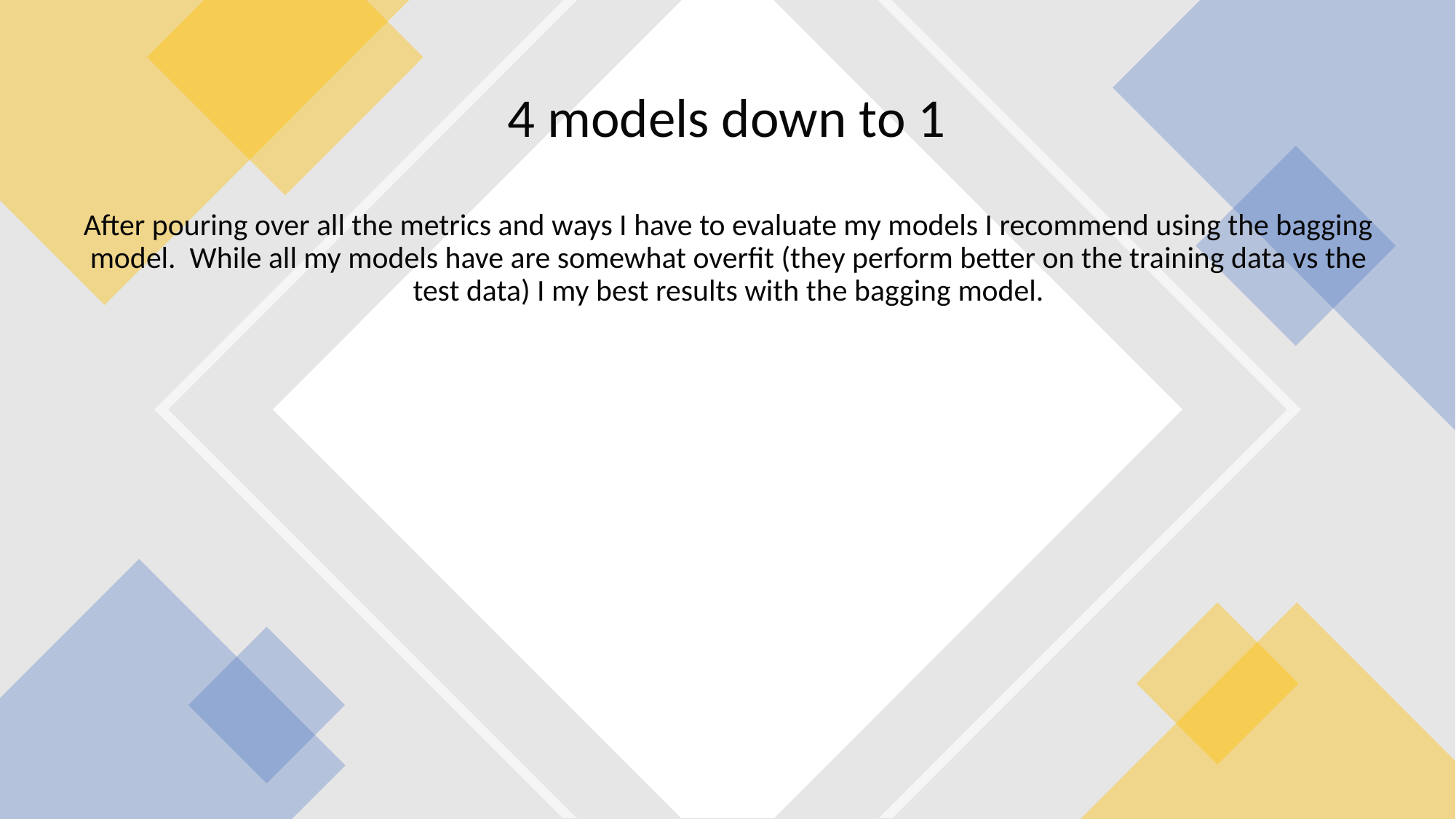

# 4 models down to 1

After pouring over all the metrics and ways I have to evaluate my models I recommend using the bagging model.  While all my models have are somewhat overfit (they perform better on the training data vs the test data) I my best results with the bagging model.